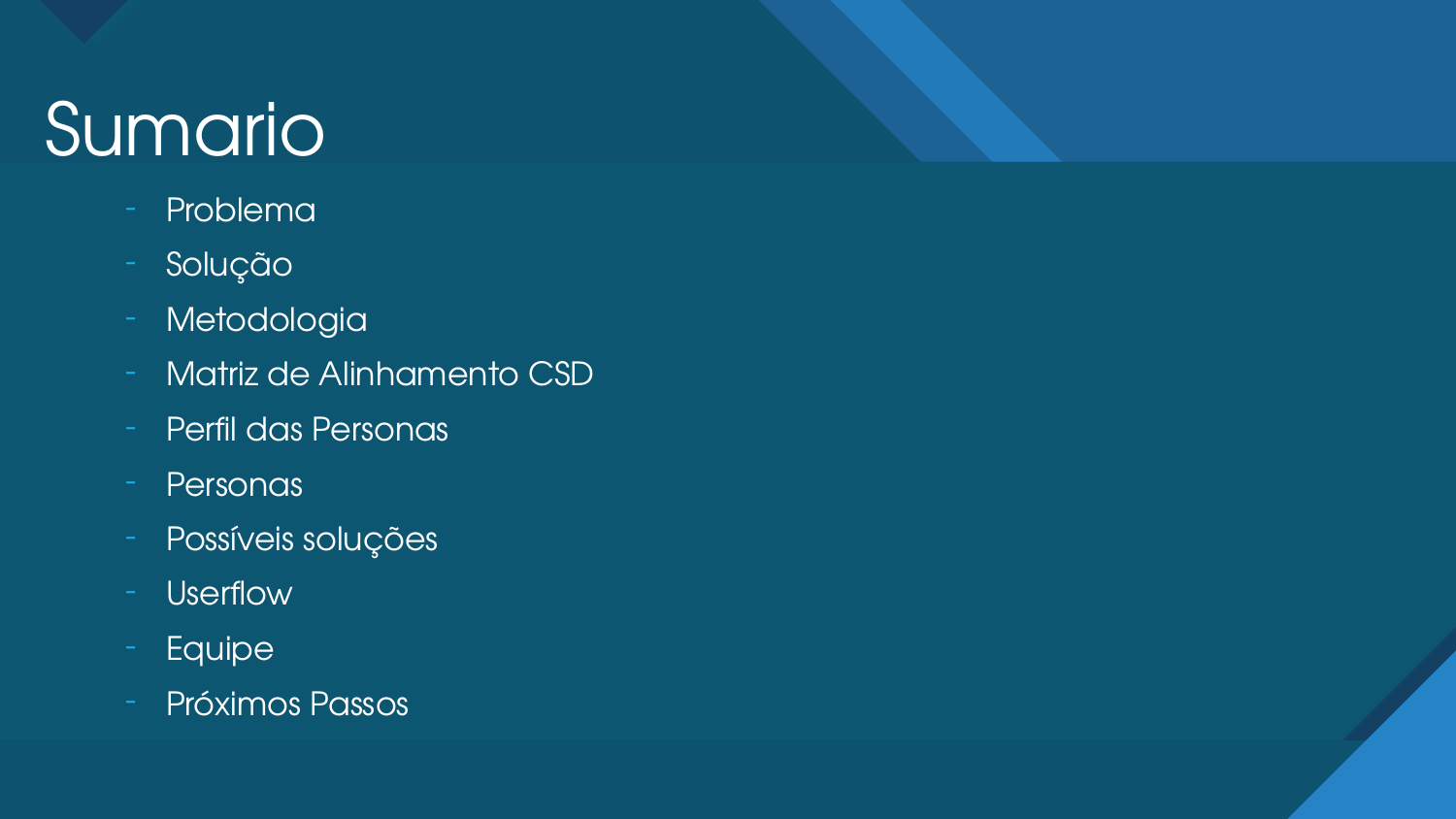

# Sumario
Problema
Solução
Metodologia
Matriz de Alinhamento CSD
Perfil das Personas
Personas
Possíveis soluções
Userflow
Equipe
Próximos Passos